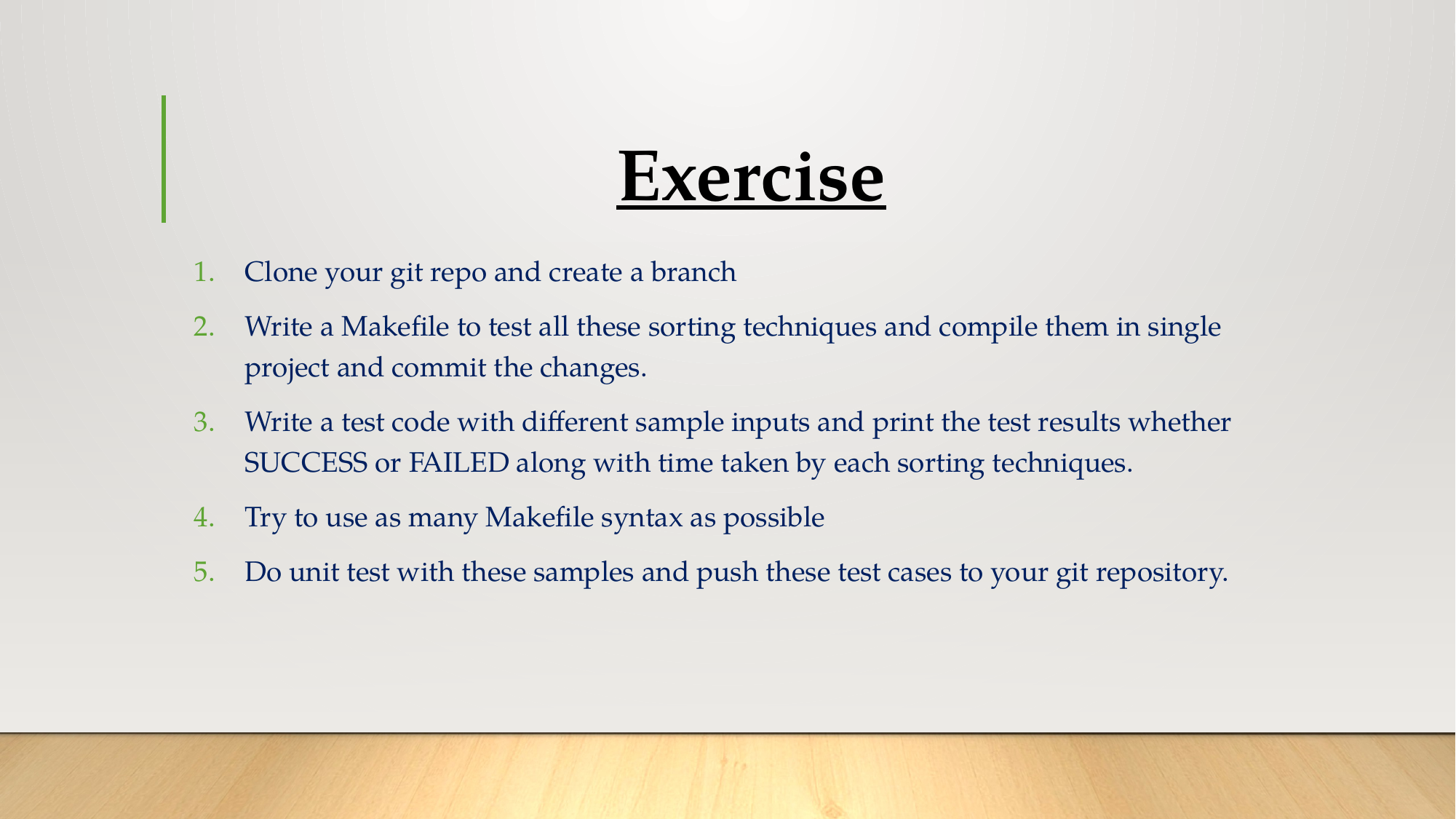

# Exercise
Clone your git repo and create a branch
Write a Makefile to test all these sorting techniques and compile them in single project and commit the changes.
Write a test code with different sample inputs and print the test results whether SUCCESS or FAILED along with time taken by each sorting techniques.
Try to use as many Makefile syntax as possible
Do unit test with these samples and push these test cases to your git repository.